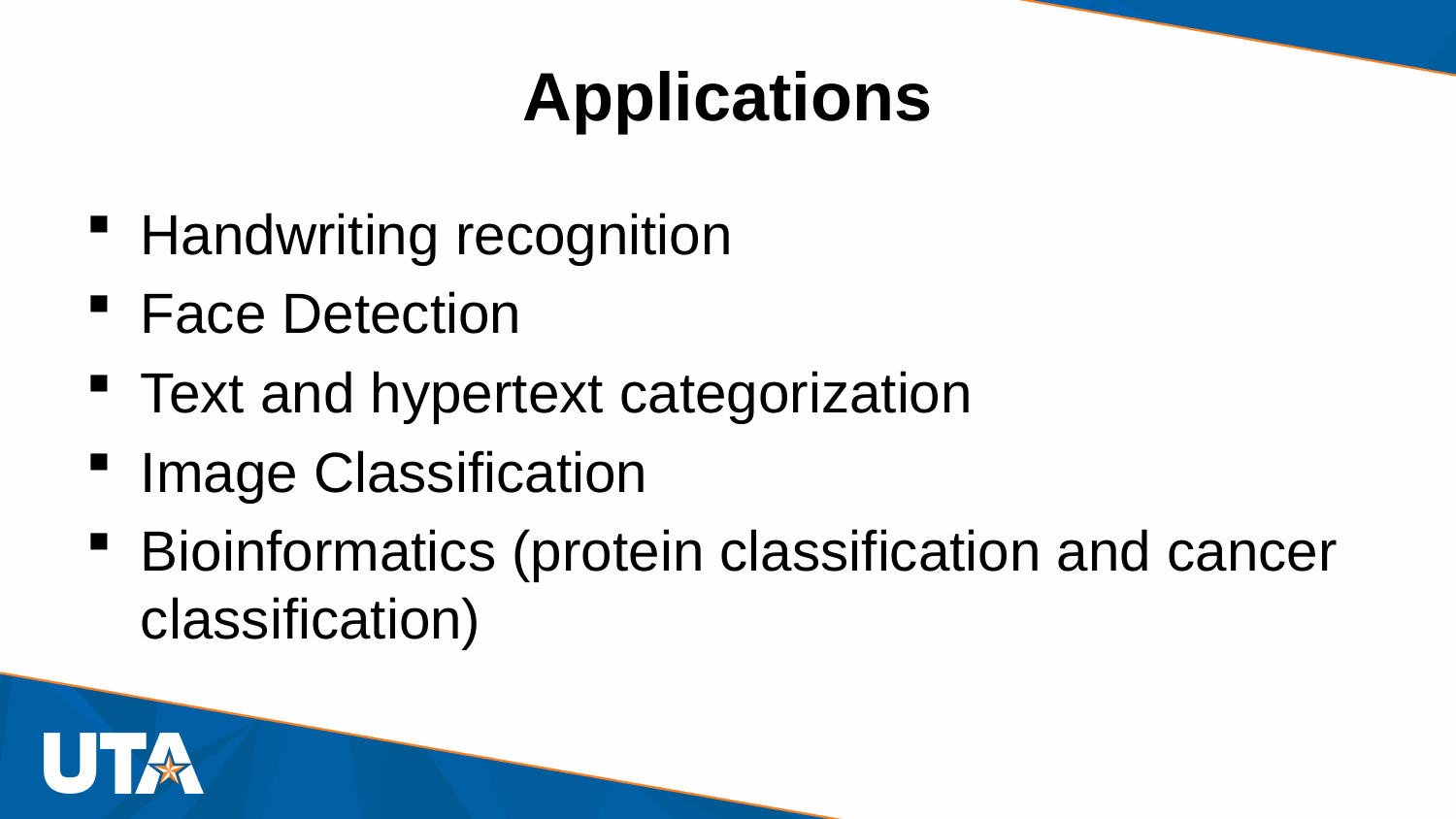

# Applications
Handwriting recognition
Face Detection
Text and hypertext categorization
Image Classification
Bioinformatics (protein classification and cancer classification)